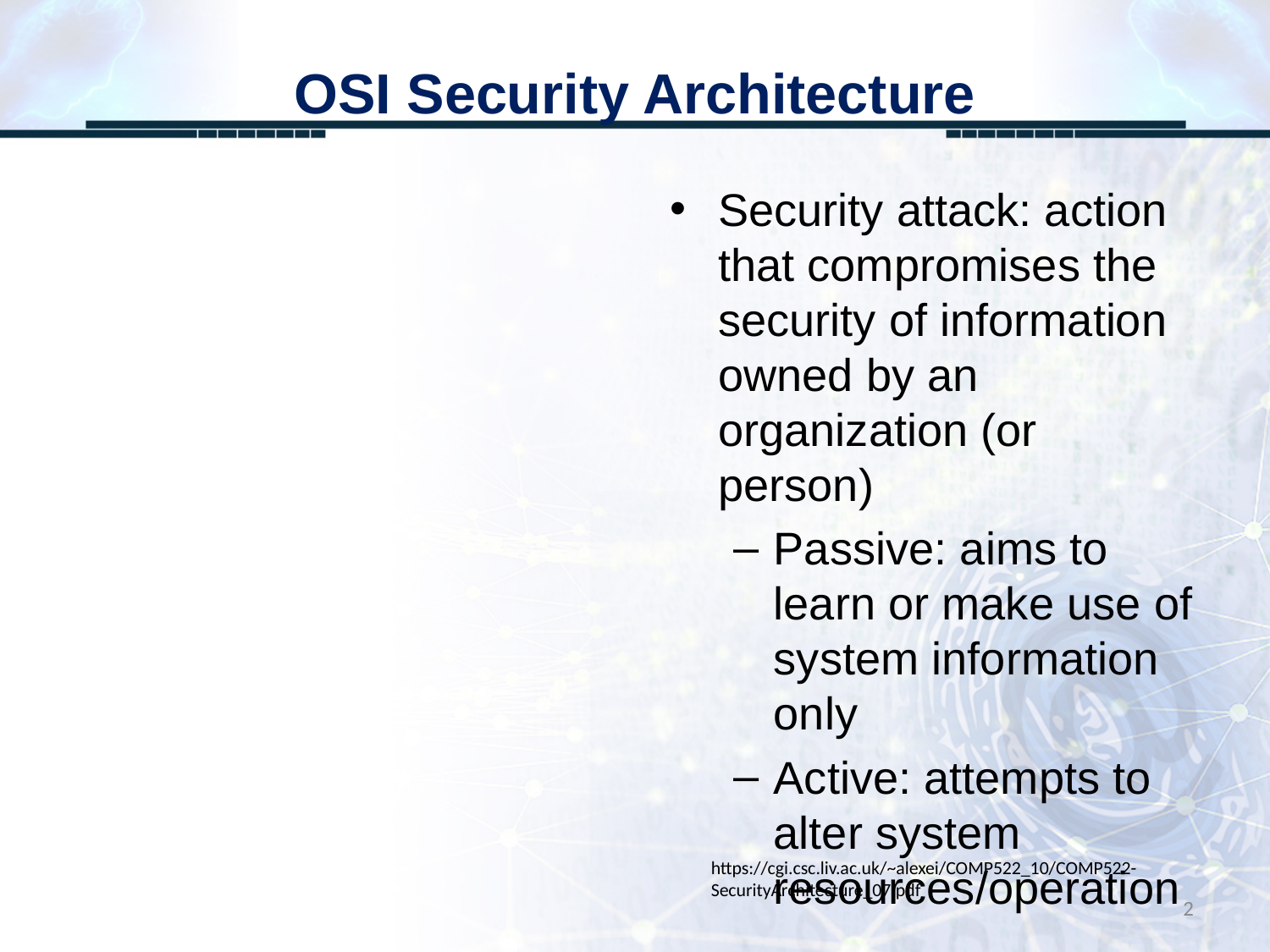

# OSI Security Architecture
Security attack: action that compromises the security of information owned by an organization (or person)
Passive: aims to learn or make use of system information only
Active: attempts to alter system resources/operation
https://cgi.csc.liv.ac.uk/~alexei/COMP522_10/COMP522-SecurityArchitecture_07.pdf
2